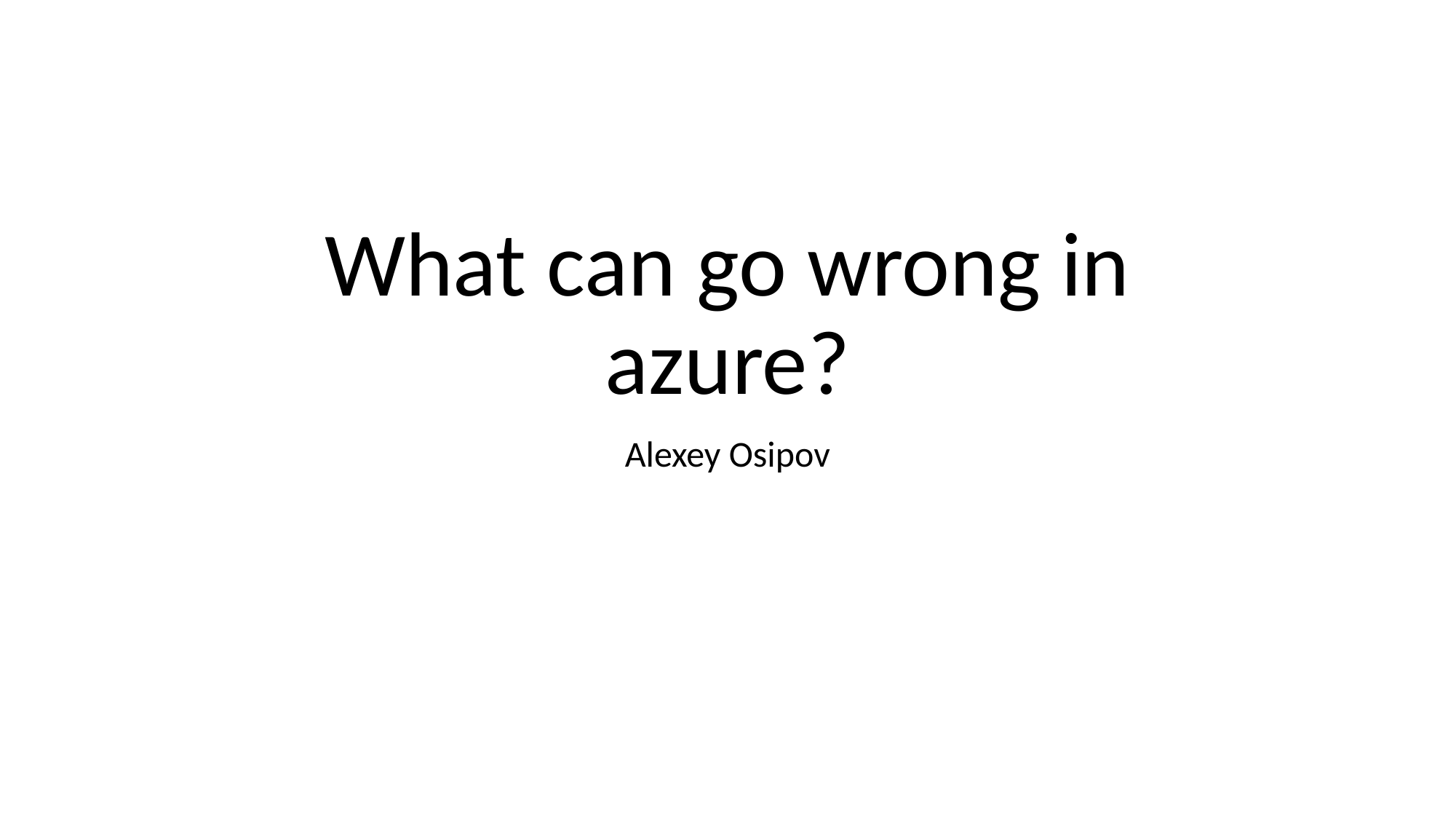

# What can go wrong in azure?
Alexey Osipov